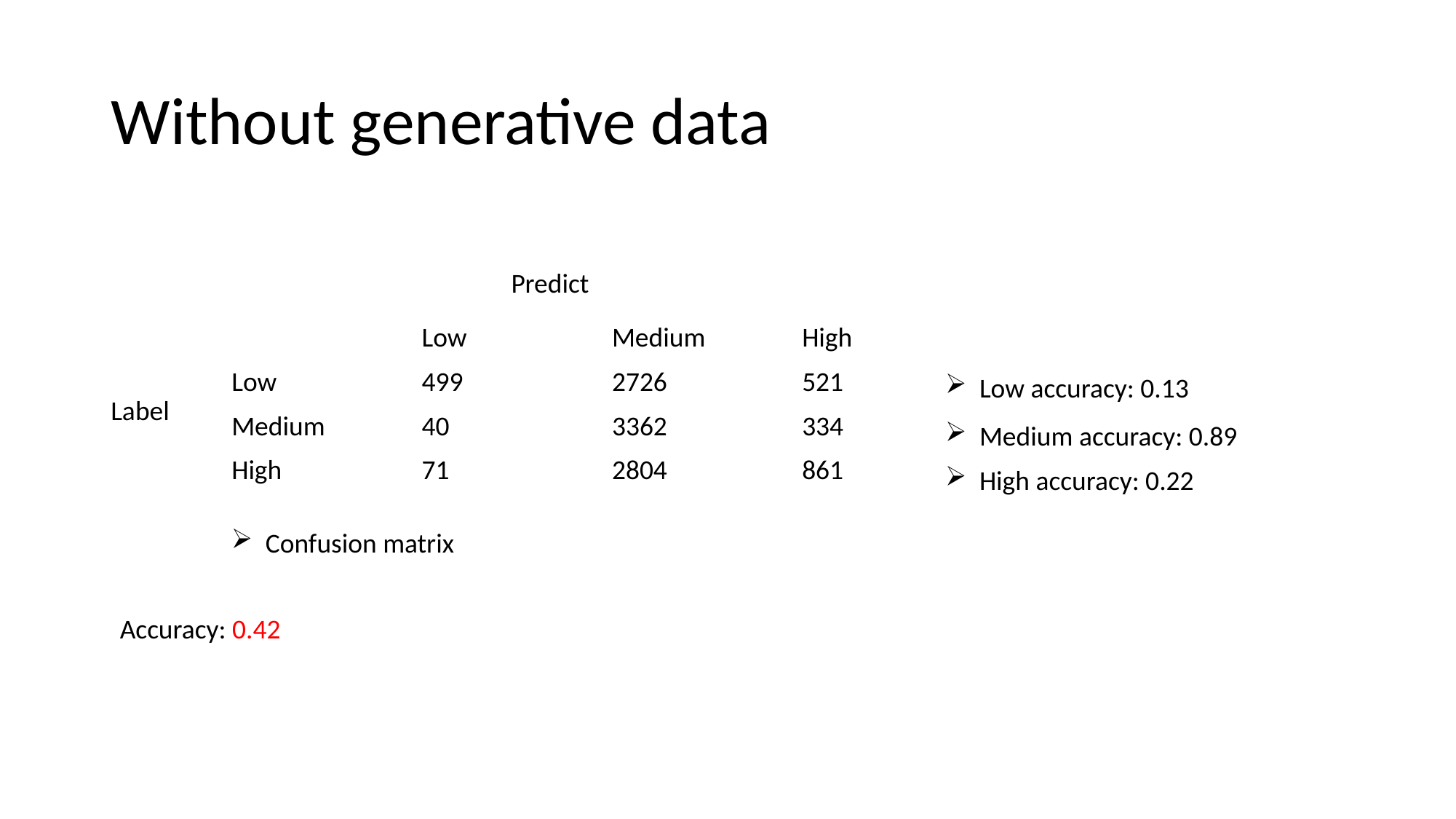

# Without generative data
Predict
|  | Low | Medium | High |
| --- | --- | --- | --- |
| Low | 499 | 2726 | 521 |
| Medium | 40 | 3362 | 334 |
| High | 71 | 2804 | 861 |
Low accuracy: 0.13
Label
Medium accuracy: 0.89
High accuracy: 0.22
Confusion matrix
Accuracy: 0.42